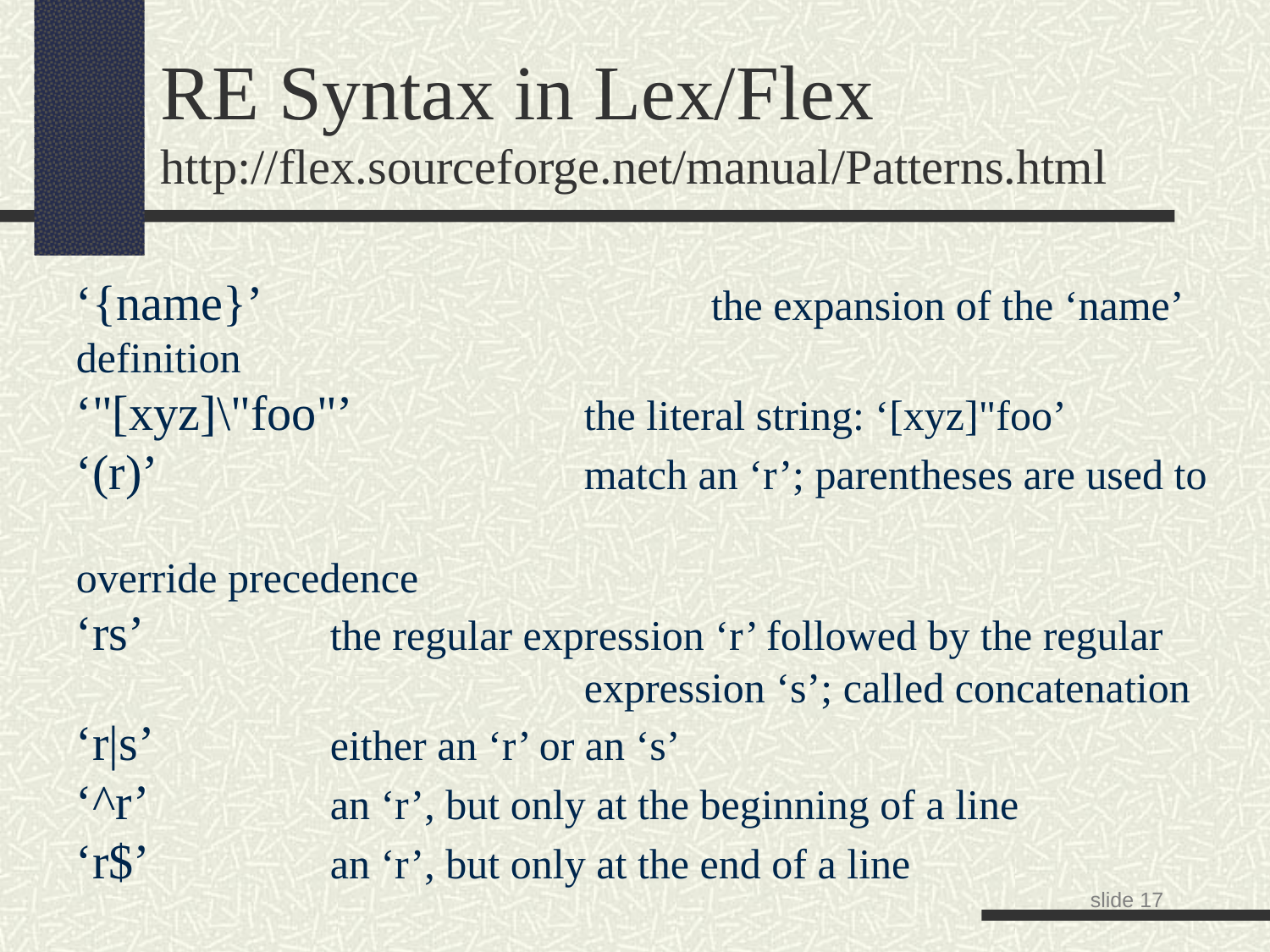

RE Syntax in Lex/Flex
http://flex.sourceforge.net/manual/Patterns.html
‘{name}’				the expansion of the ‘name’ definition
‘"[xyz]\"foo"’		the literal string: ‘[xyz]"foo’
‘(r)’				match an ‘r’; parentheses are used to 								override precedence
‘rs’		the regular expression ‘r’ followed by the regular 				expression ‘s’; called concatenation
‘r|s’		either an ‘r’ or an ‘s’
‘^r’		an ‘r’, but only at the beginning of a line
‘r$’		an ‘r’, but only at the end of a line
slide 17